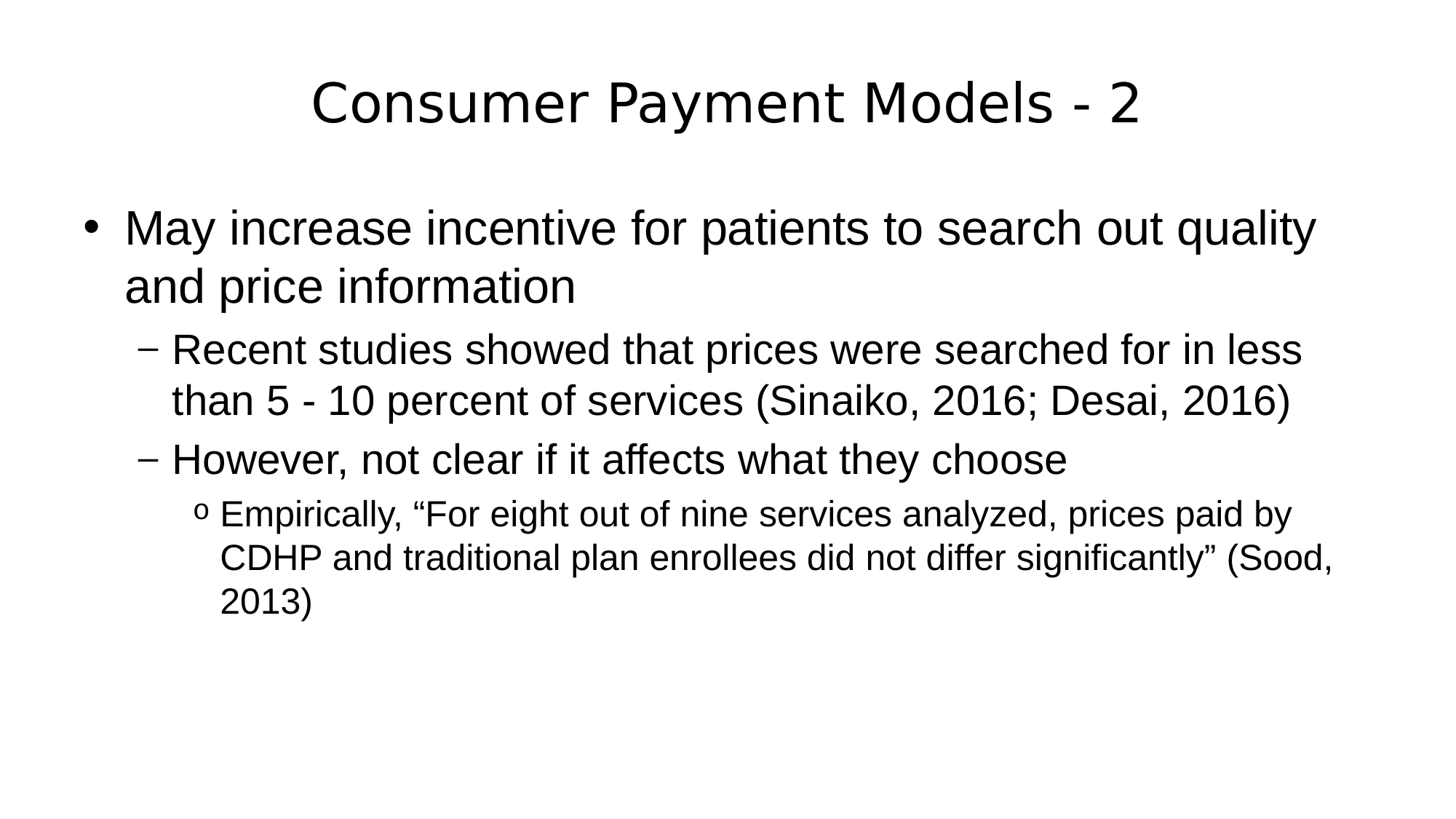

# Consumer Payment Models - 2
May increase incentive for patients to search out quality and price information
Recent studies showed that prices were searched for in less than 5 - 10 percent of services (Sinaiko, 2016; Desai, 2016)
However, not clear if it affects what they choose
Empirically, “For eight out of nine services analyzed, prices paid by CDHP and traditional plan enrollees did not differ significantly” (Sood, 2013)